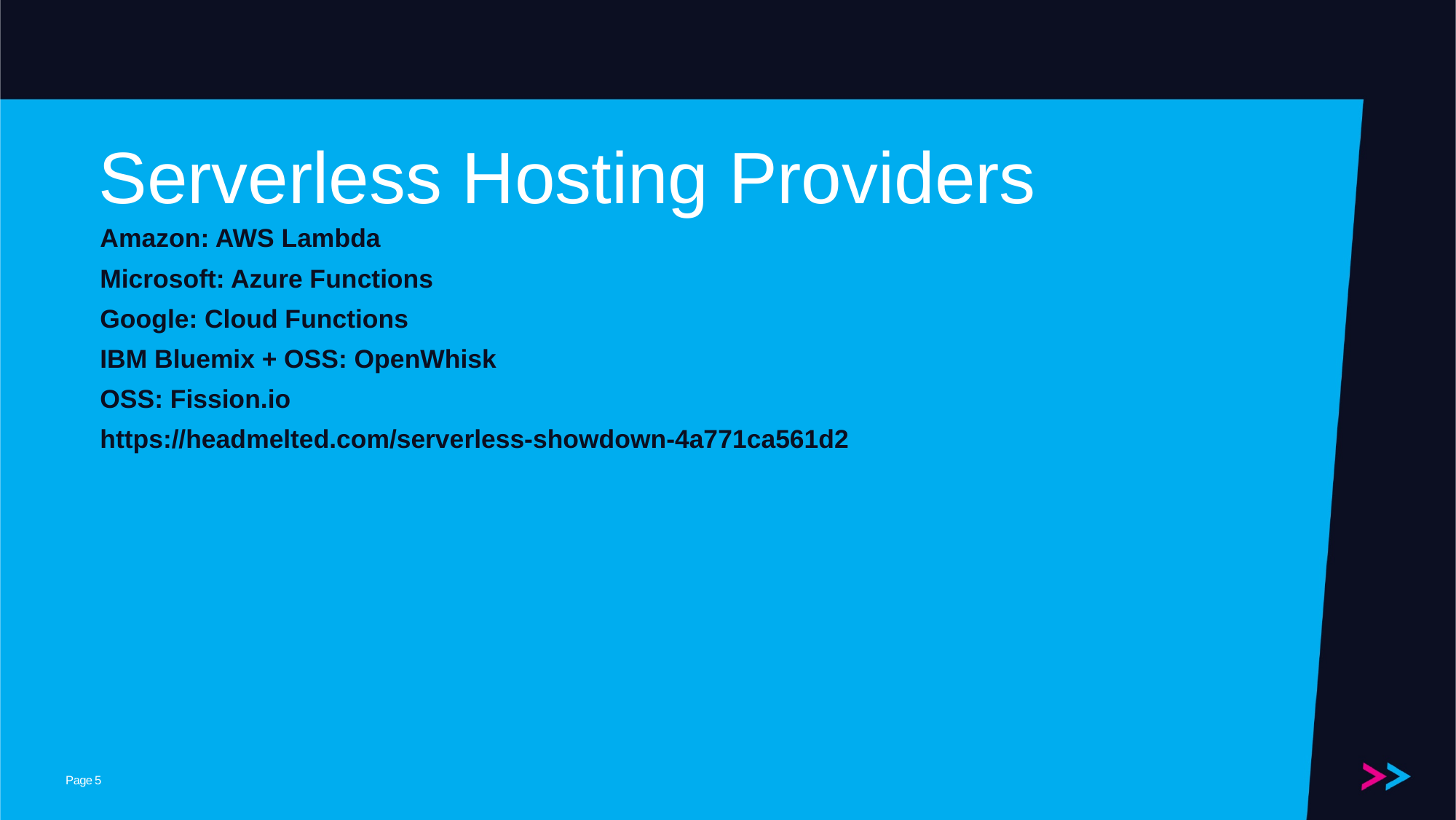

# Serverless Hosting Providers
Amazon: AWS Lambda
Microsoft: Azure Functions
Google: Cloud Functions
IBM Bluemix + OSS: OpenWhisk
OSS: Fission.io
https://headmelted.com/serverless-showdown-4a771ca561d2
5